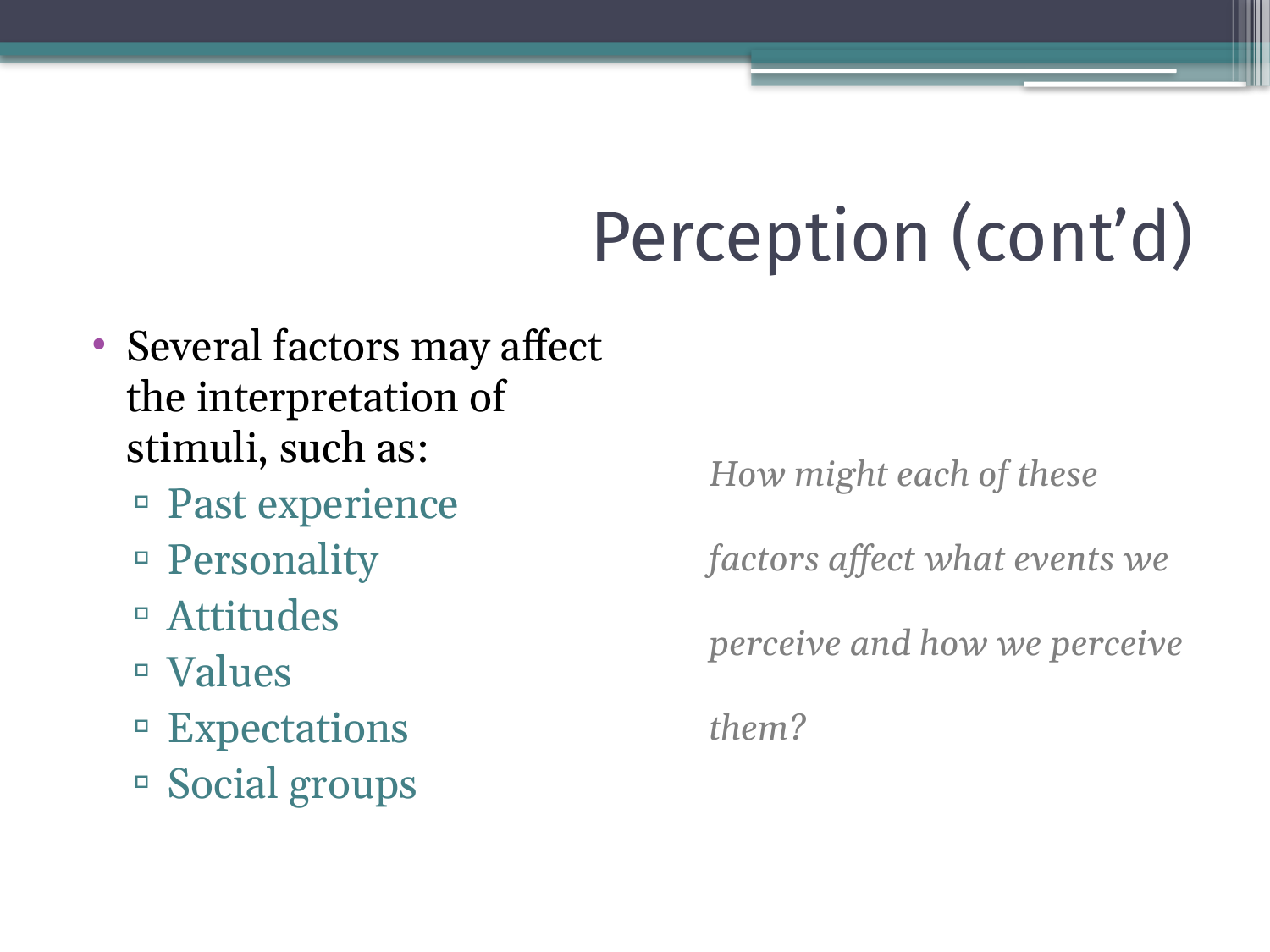

# Perception (cont’d)
Several factors may affect the interpretation of stimuli, such as:
Past experience
Personality
Attitudes
Values
Expectations
Social groups

	How might each of these factors affect what events we perceive and how we perceive them?